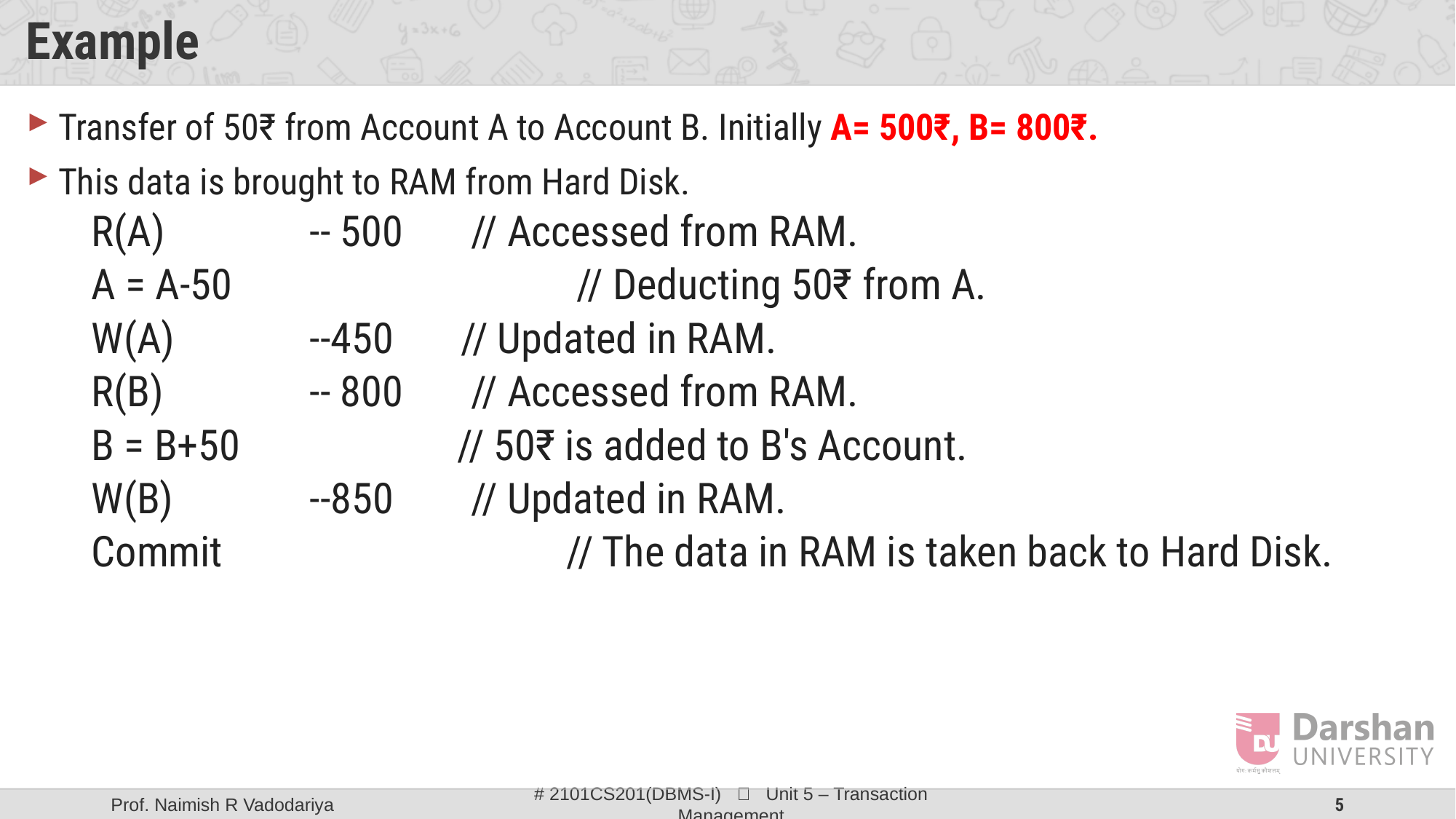

# Example
Transfer of 50₹ from Account A to Account B. Initially A= 500₹, B= 800₹.
This data is brought to RAM from Hard Disk.
R(A) 		-- 500       // Accessed from RAM.
A = A-50          		     // Deducting 50₹ from A.
W(A)		--450       // Updated in RAM.
R(B) 		-- 800       // Accessed from RAM.
B = B+50            	    // 50₹ is added to B's Account.
W(B) 		--850        // Updated in RAM.
Commit            		    // The data in RAM is taken back to Hard Disk.